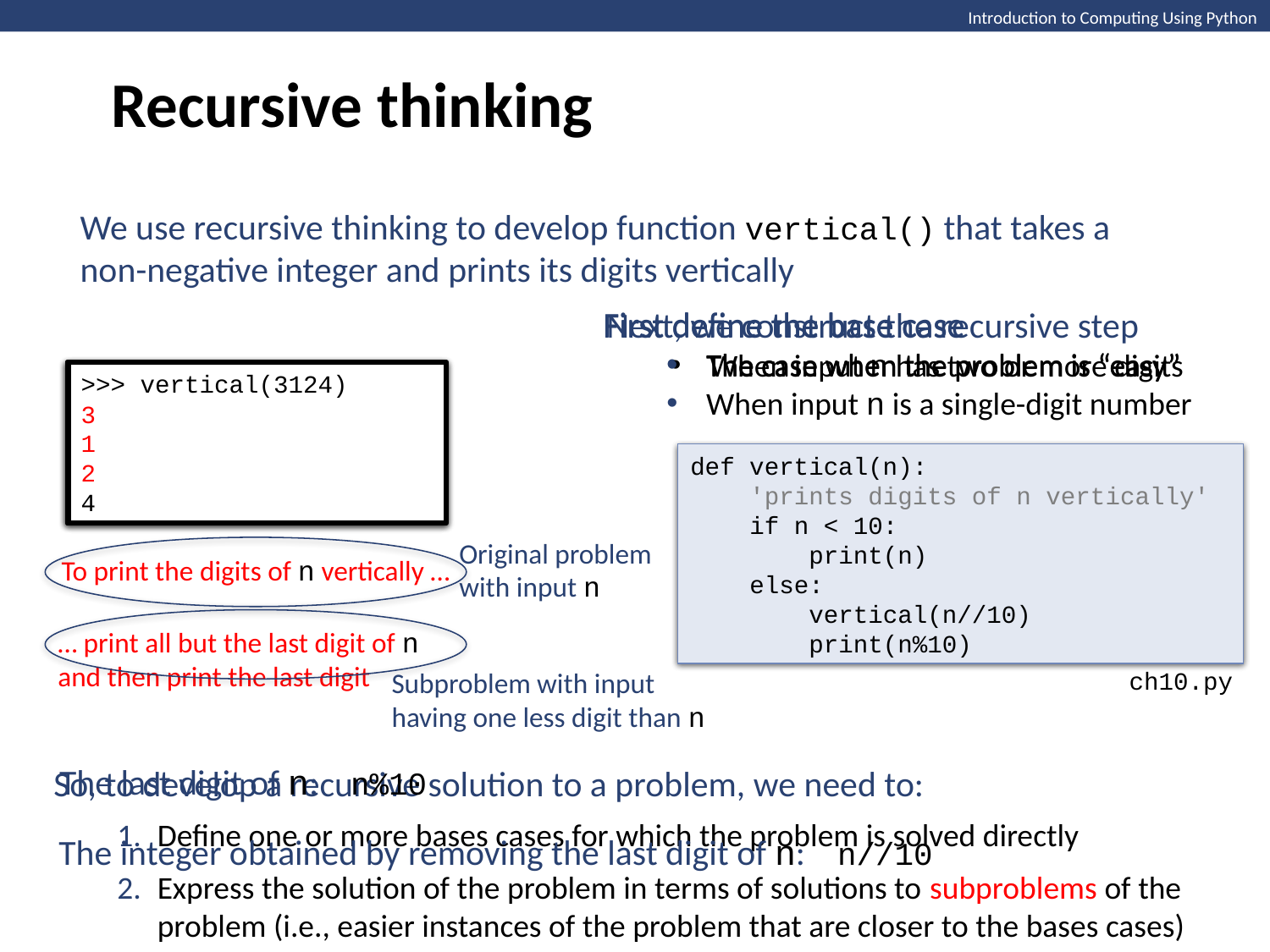

Recursive thinking
Introduction to Computing Using Python
We use recursive thinking to develop function vertical() that takes a non-negative integer and prints its digits vertically
First define the base case
The case when the problem is “easy”

Next, we construct the recursive step
When input n has two or more digits
First define the base case
The case when the problem is “easy”
When input n is a single-digit number
>>> vertical(7)
7

>>> vertical(3124)
3
1
2
4
>>> vertical(3124)
3
1
2
4
def vertical(n):
    'prints digits of n vertically'
    if n < 10:
        print(n)
    else:
        # to do

def vertical(n):
    'prints digits of n vertically'
    if n < 10:
        print(n)
    else:
        vertical(n//10)
        print(n%10)
Original problem with input n

To print the digits of n vertically …

… print all but the last digit of n and then print the last digit
Subproblem with input having one less digit than n
ch10.py
So, to develop a recursive solution to a problem, we need to:

Define one or more bases cases for which the problem is solved directly

Express the solution of the problem in terms of solutions to subproblems of the problem (i.e., easier instances of the problem that are closer to the bases cases)
The last digit of n:    n%10
The integer obtained by removing the last digit of n:    n//10